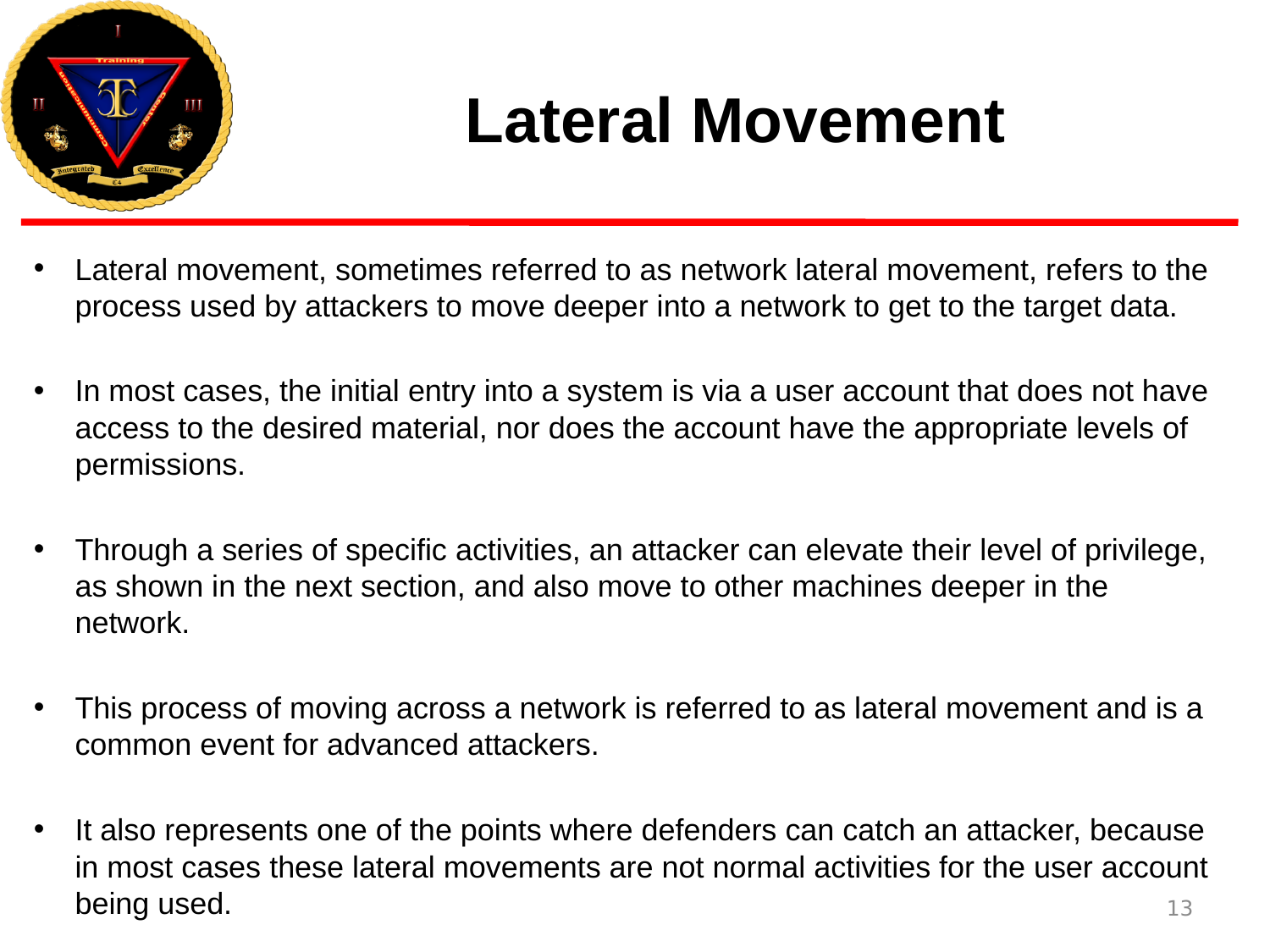

# Lateral Movement
Lateral movement, sometimes referred to as network lateral movement, refers to the process used by attackers to move deeper into a network to get to the target data.

In most cases, the initial entry into a system is via a user account that does not have access to the desired material, nor does the account have the appropriate levels of permissions.

Through a series of specific activities, an attacker can elevate their level of privilege, as shown in the next section, and also move to other machines deeper in the network.

This process of moving across a network is referred to as lateral movement and is a common event for advanced attackers.

It also represents one of the points where defenders can catch an attacker, because in most cases these lateral movements are not normal activities for the user account being used.
13